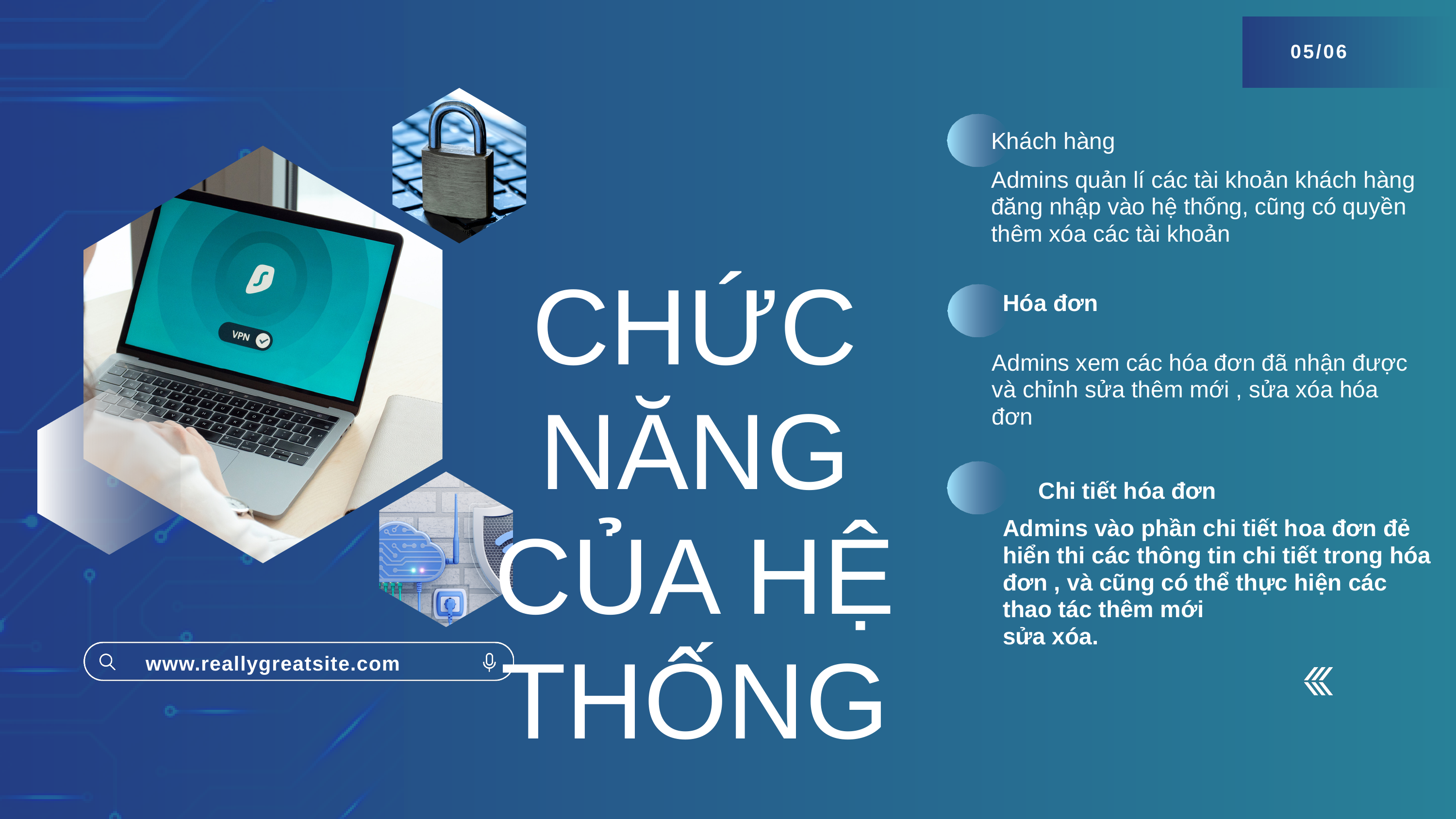

05/06

Khách hàng

Admins quản lí các tài khoản khách hàng đăng nhập vào hệ thống, cũng có quyền thêm xóa các tài khoản
CHỨC NĂNG CỦA HỆ THỐNG

Hóa đơn
Admins xem các hóa đơn đã nhận được và chỉnh sửa thêm mới , sửa xóa hóa đơn

Chi tiết hóa đơn
Admins vào phần chi tiết hoa đơn đẻ hiển thi các thông tin chi tiết trong hóa đơn , và cũng có thể thực hiện các thao tác thêm mới
sửa xóa.

www.reallygreatsite.com